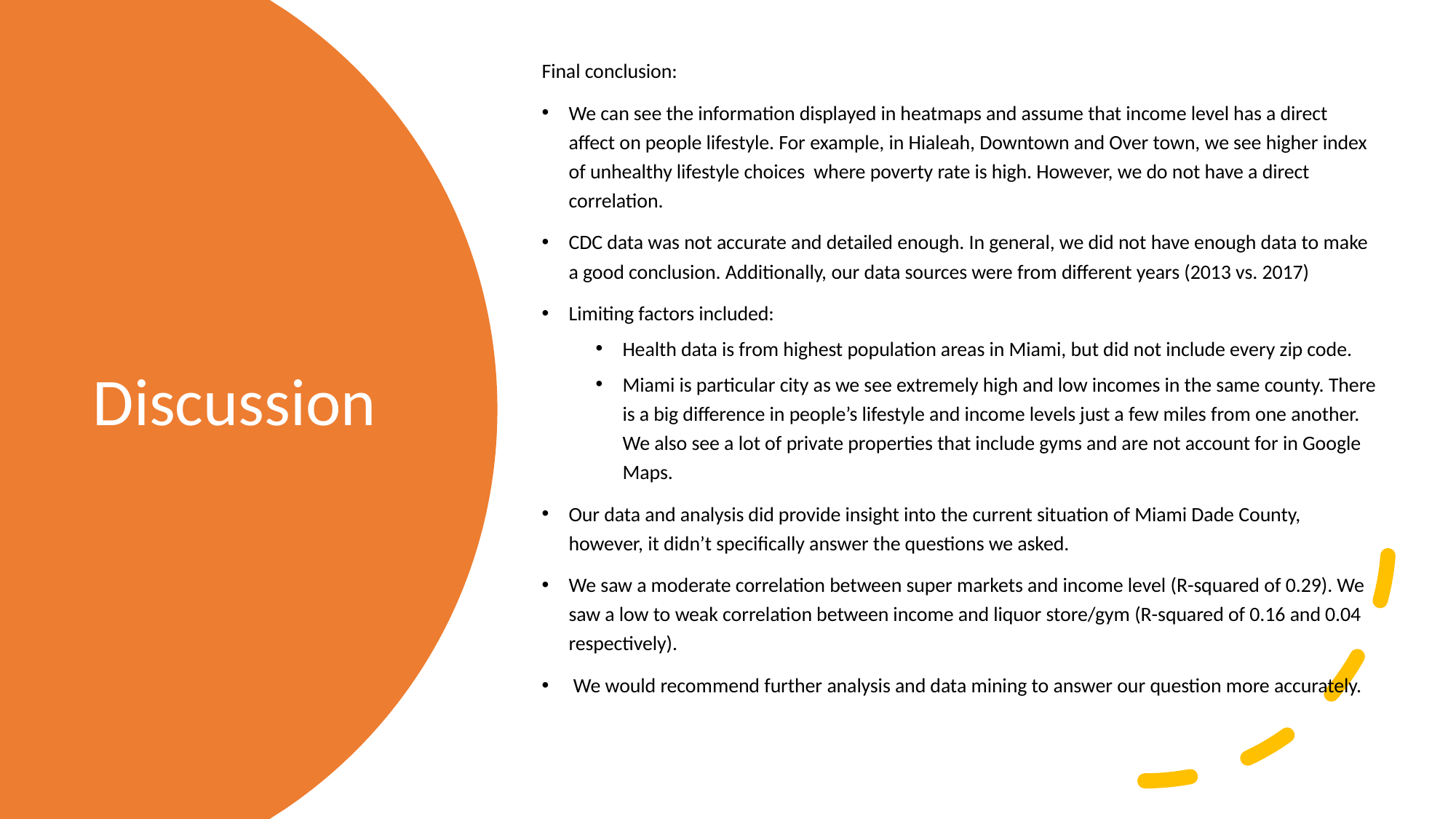

Final conclusion:
We can see the information displayed in heatmaps and assume that income level has a direct affect on people lifestyle. For example, in Hialeah, Downtown and Over town, we see higher index of unhealthy lifestyle choices  where poverty rate is high. However, we do not have a direct correlation.
CDC data was not accurate and detailed enough. In general, we did not have enough data to make a good conclusion. Additionally, our data sources were from different years (2013 vs. 2017)
Limiting factors included:
Health data is from highest population areas in Miami, but did not include every zip code.
Miami is particular city as we see extremely high and low incomes in the same county. There is a big difference in people’s lifestyle and income levels just a few miles from one another.  We also see a lot of private properties that include gyms and are not account for in Google Maps.
Our data and analysis did provide insight into the current situation of Miami Dade County, however, it didn’t specifically answer the questions we asked.
We saw a moderate correlation between super markets and income level (R-squared of 0.29). We saw a low to weak correlation between income and liquor store/gym (R-squared of 0.16 and 0.04 respectively).
 We would recommend further analysis and data mining to answer our question more accurately.

# Discussion